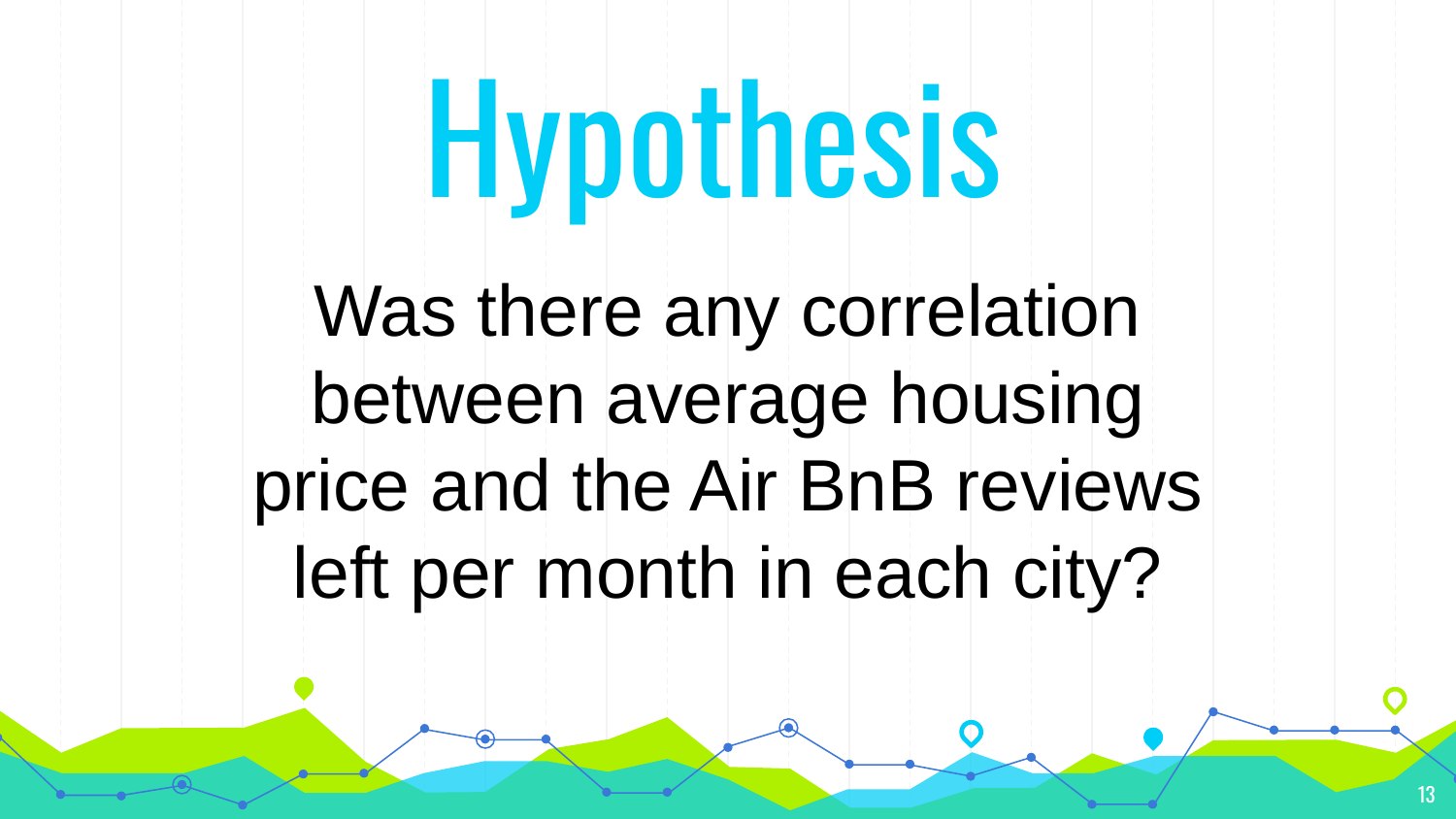

Hypothesis
Was there any correlation between average housing price and the Air BnB reviews left per month in each city?

13